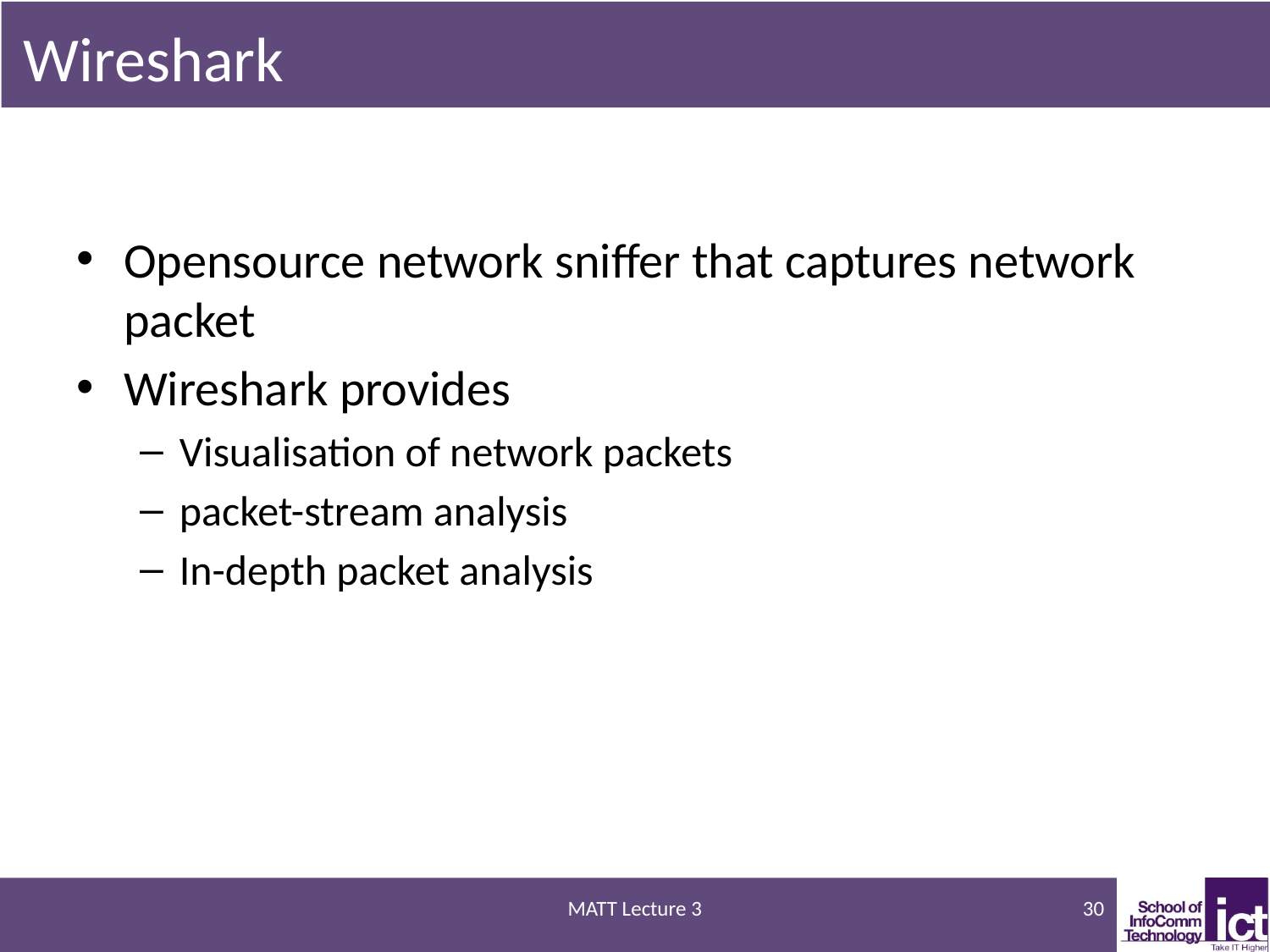

# Wireshark
Opensource network sniffer that captures network packet
Wireshark provides
Visualisation of network packets
packet-stream analysis
In-depth packet analysis

MATT Lecture 3
30